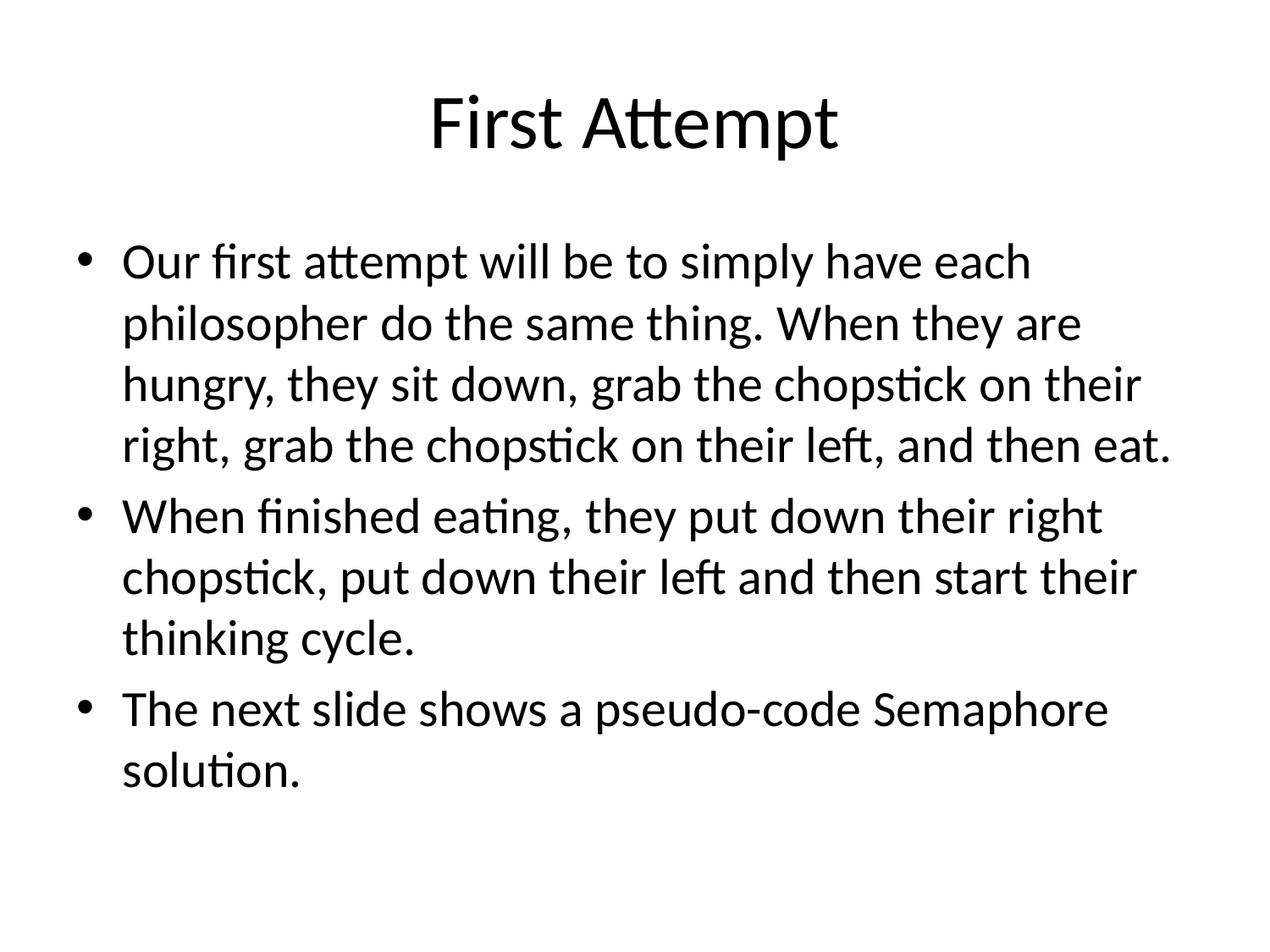

# First Attempt
Our first attempt will be to simply have each philosopher do the same thing. When they are hungry, they sit down, grab the chopstick on their right, grab the chopstick on their left, and then eat.
When finished eating, they put down their right chopstick, put down their left and then start their thinking cycle.
The next slide shows a pseudo-code Semaphore solution.